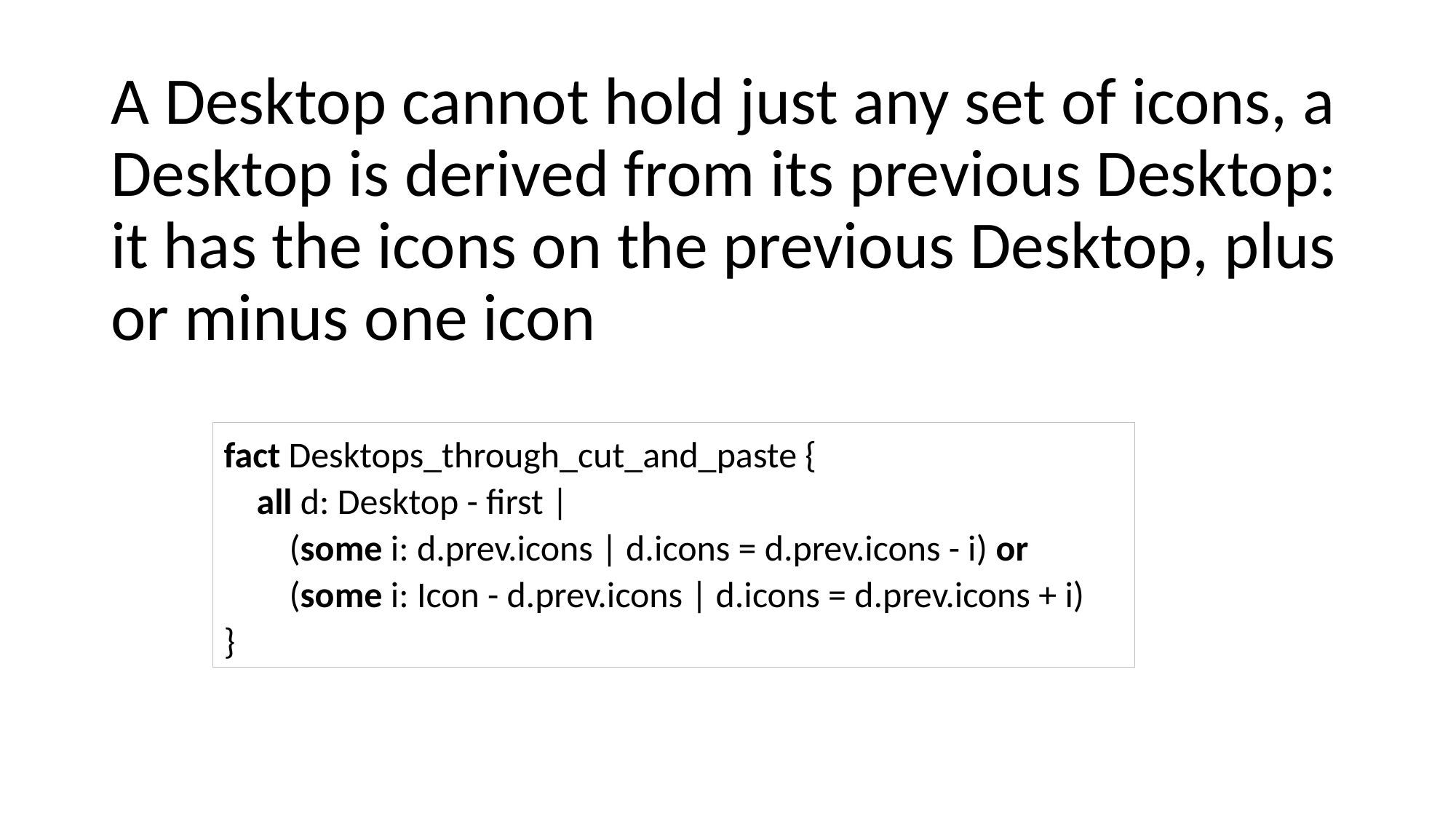

# A Desktop cannot hold just any set of icons, a Desktop is derived from its previous Desktop: it has the icons on the previous Desktop, plus or minus one icon
fact Desktops_through_cut_and_paste {
    all d: Desktop - first |
        (some i: d.prev.icons | d.icons = d.prev.icons - i) or
        (some i: Icon - d.prev.icons | d.icons = d.prev.icons + i)
}